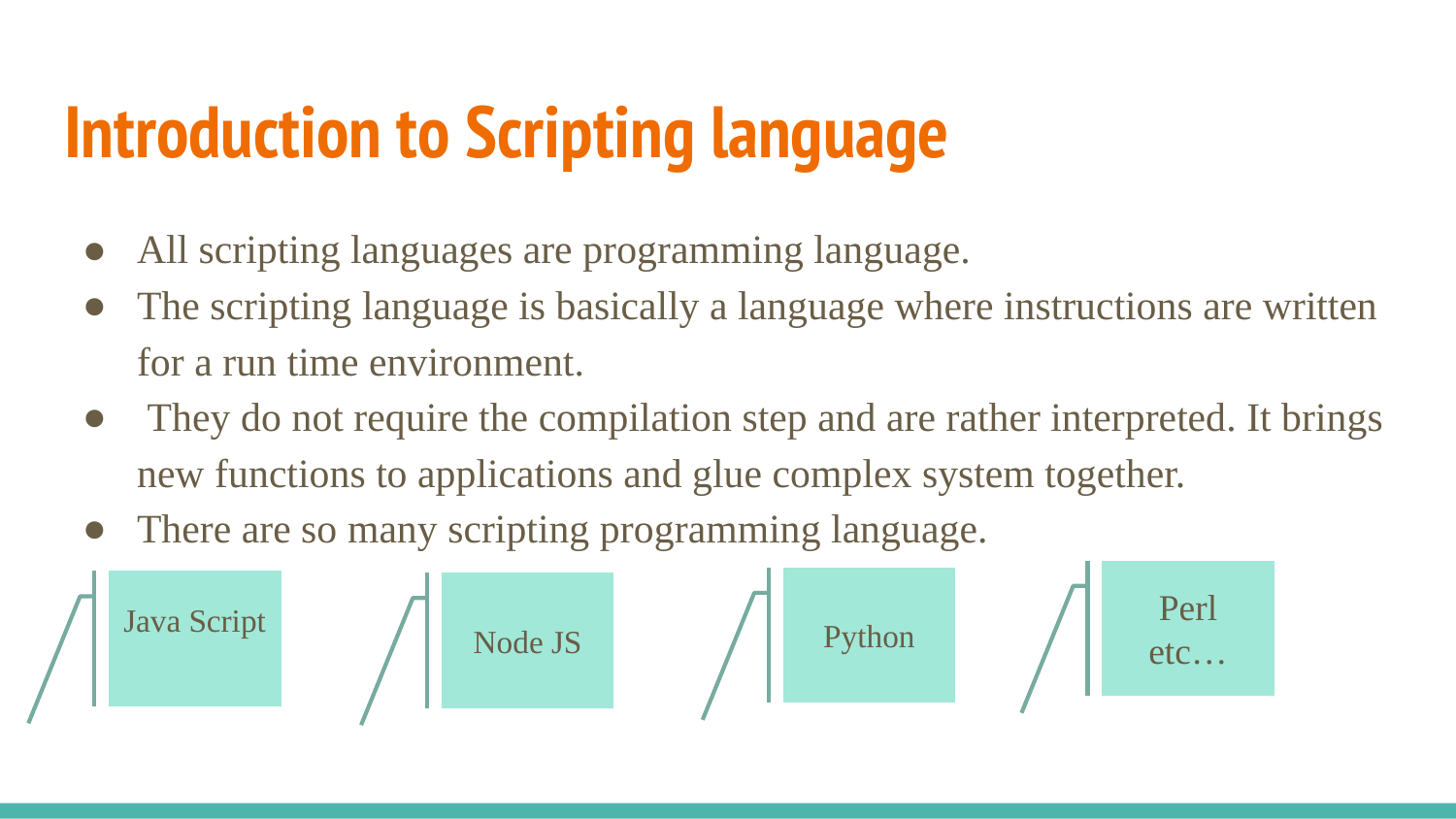

# Introduction to Scripting language
All scripting languages are programming language.
The scripting language is basically a language where instructions are written for a run time environment.
 They do not require the compilation step and are rather interpreted. It brings new functions to applications and glue complex system together.
There are so many scripting programming language.

Perl etc…
Python
Java Script

Node JS